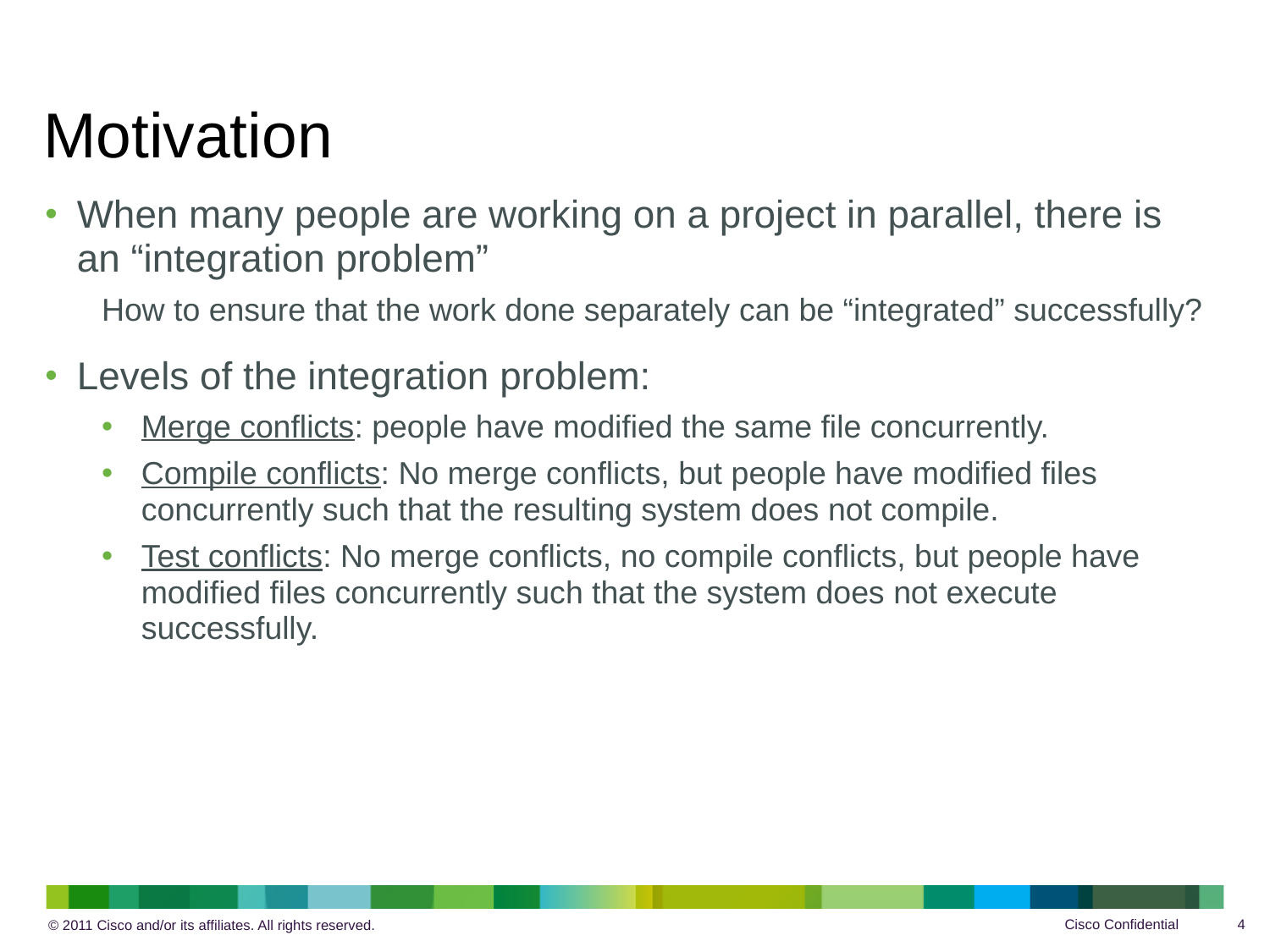

# Motivation
When many people are working on a project in parallel, there is an “integration problem”
How to ensure that the work done separately can be “integrated” successfully?
Levels of the integration problem:
Merge conflicts: people have modified the same file concurrently.
Compile conflicts: No merge conflicts, but people have modified files concurrently such that the resulting system does not compile.
Test conflicts: No merge conflicts, no compile conflicts, but people have modified files concurrently such that the system does not execute successfully.